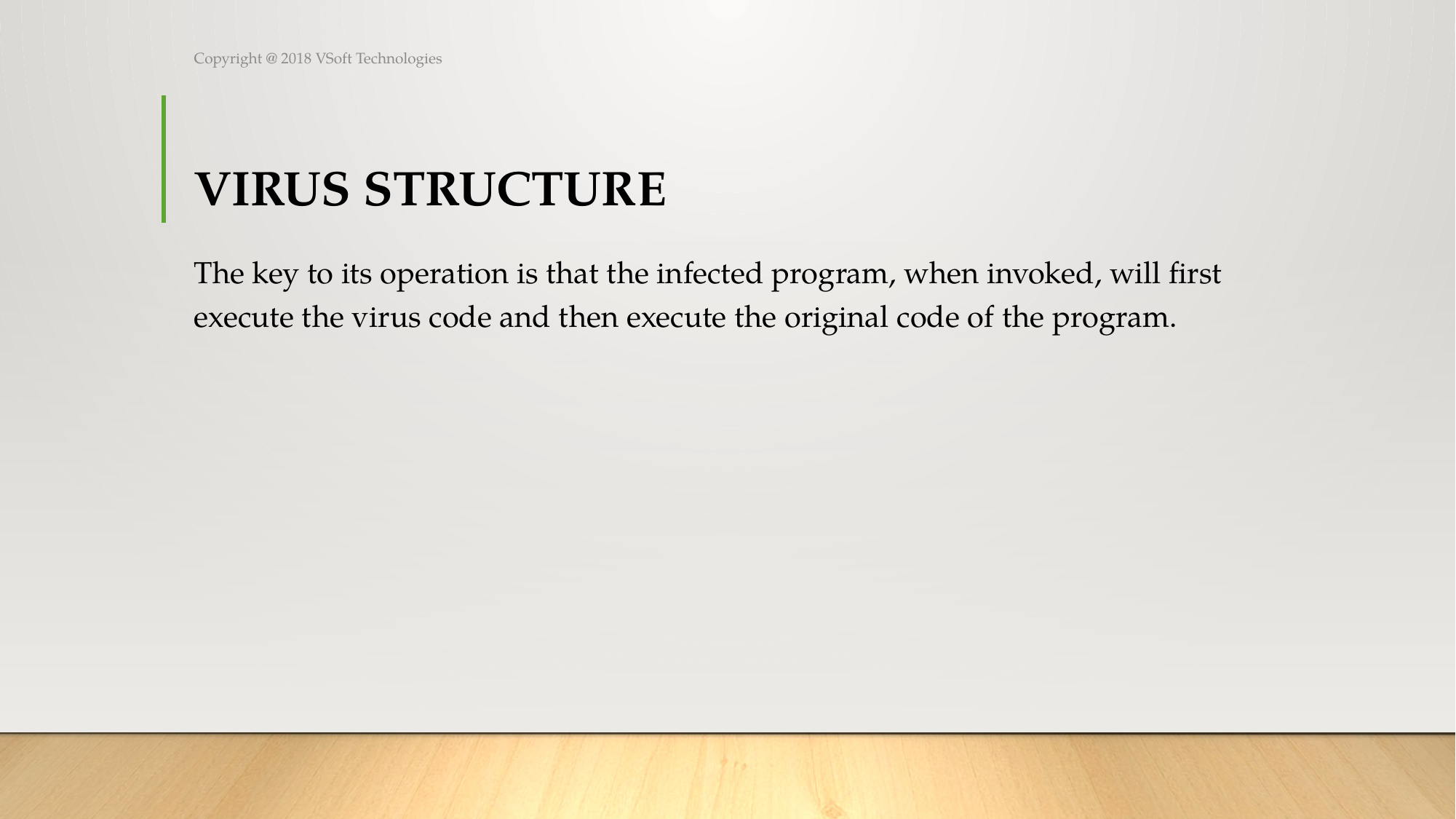

Copyright @ 2018 VSoft Technologies
# VIRUS STRUCTURE
The key to its operation is that the infected program, when invoked, will first execute the virus code and then execute the original code of the program.